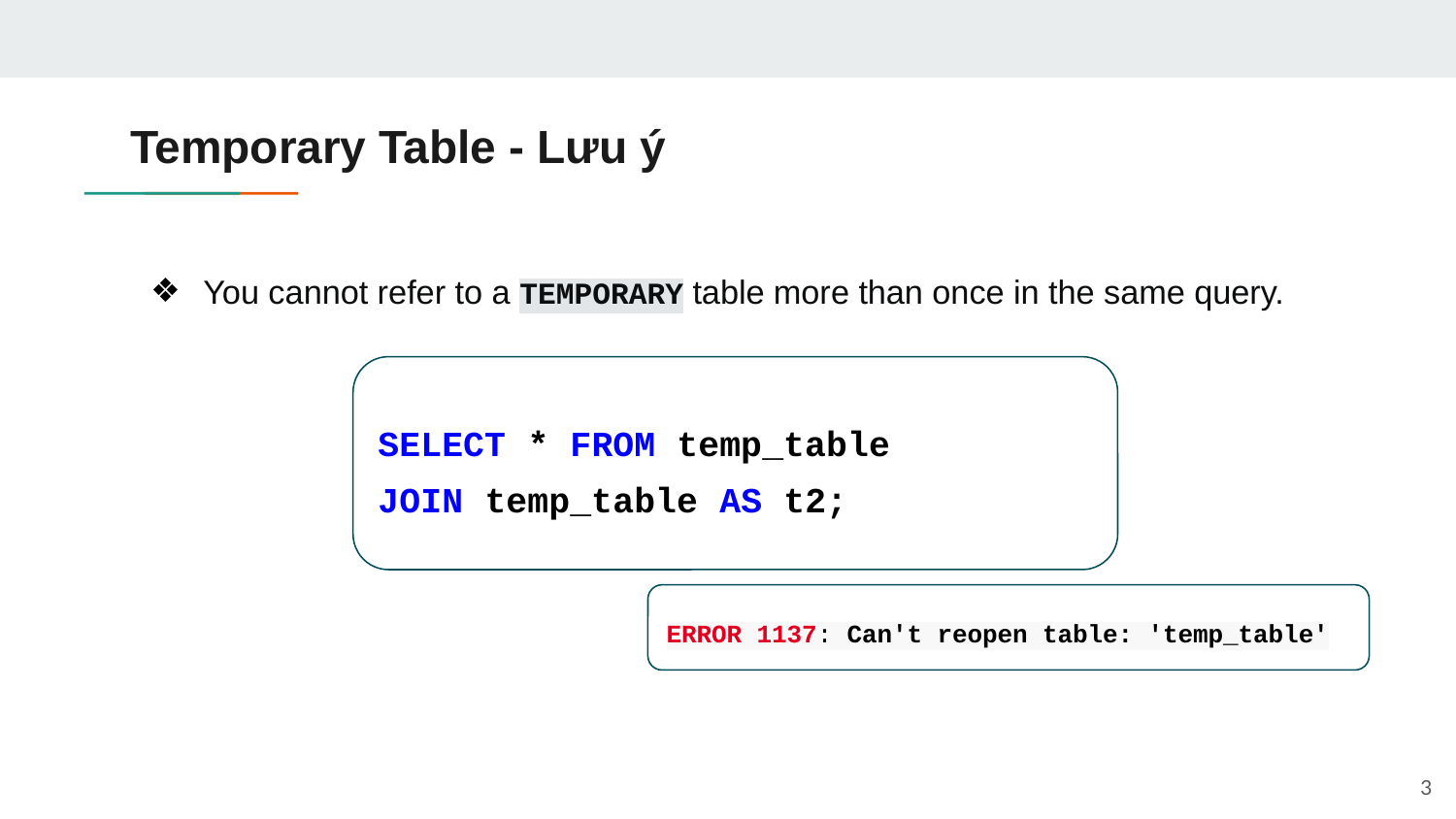

# Temporary Table - Lưu ý
You cannot refer to a TEMPORARY table more than once in the same query.

SELECT * FROM temp_table
JOIN temp_table AS t2;
ERROR 1137: Can't reopen table: 'temp_table'
3